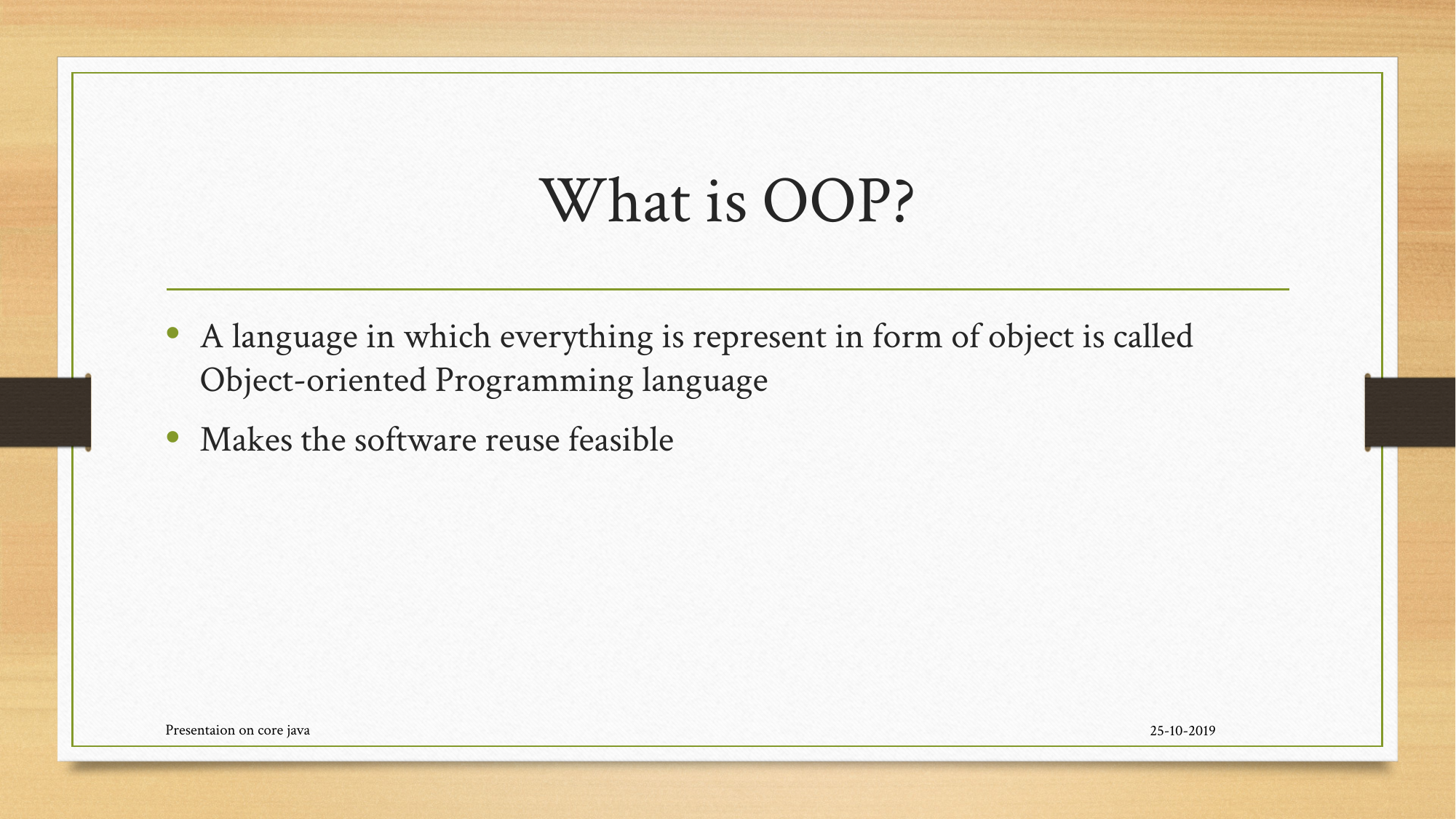

# What is OOP?
A language in which everything is represent in form of object is called Object-oriented Programming language
Makes the software reuse feasible
Presentaion on core java
25-10-2019